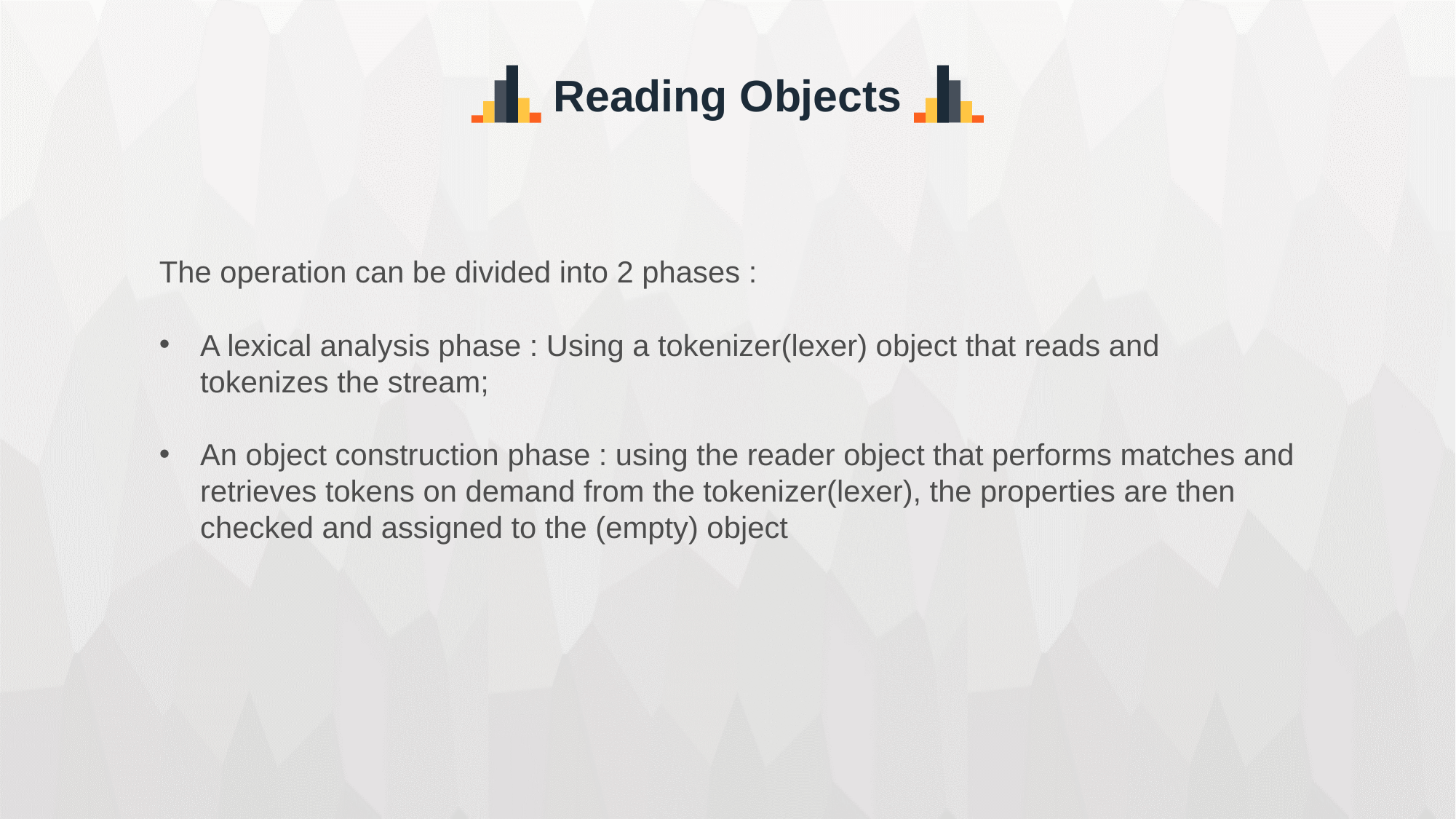

Reading Objects

The operation can be divided into 2 phases :

A lexical analysis phase : Using a tokenizer(lexer) object that reads and tokenizes the stream;

An object construction phase : using the reader object that performs matches and retrieves tokens on demand from the tokenizer(lexer), the properties are then checked and assigned to the (empty) object